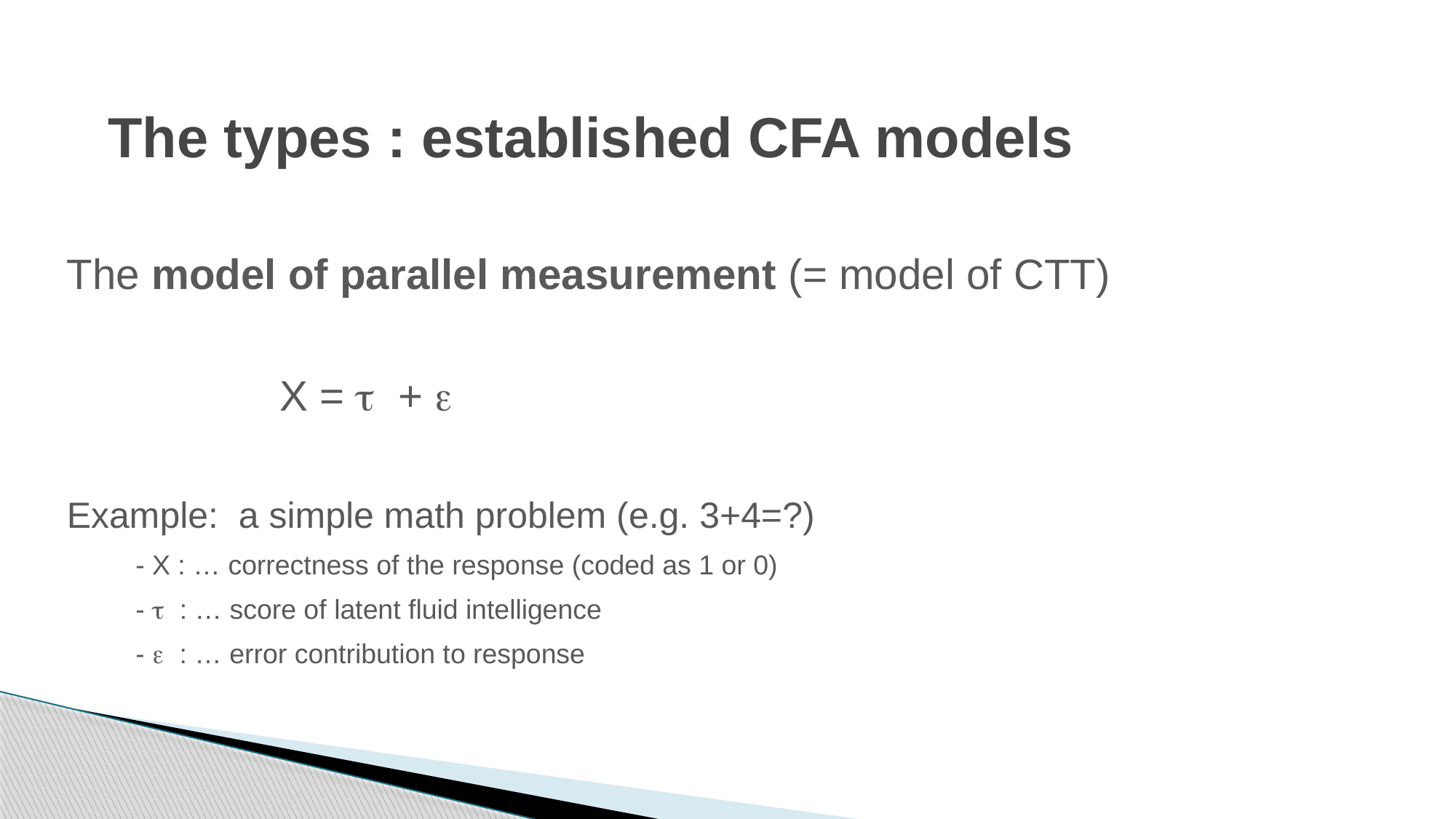

# The types : established CFA models
The model of parallel measurement (= model of CTT)

                  X = τ  + ε

Example:  a simple math problem (e.g. 3+4=?)
         - X : … correctness of the response (coded as 1 or 0)
         - τ  : … score of latent fluid intelligence
         - ε  : … error contribution to response